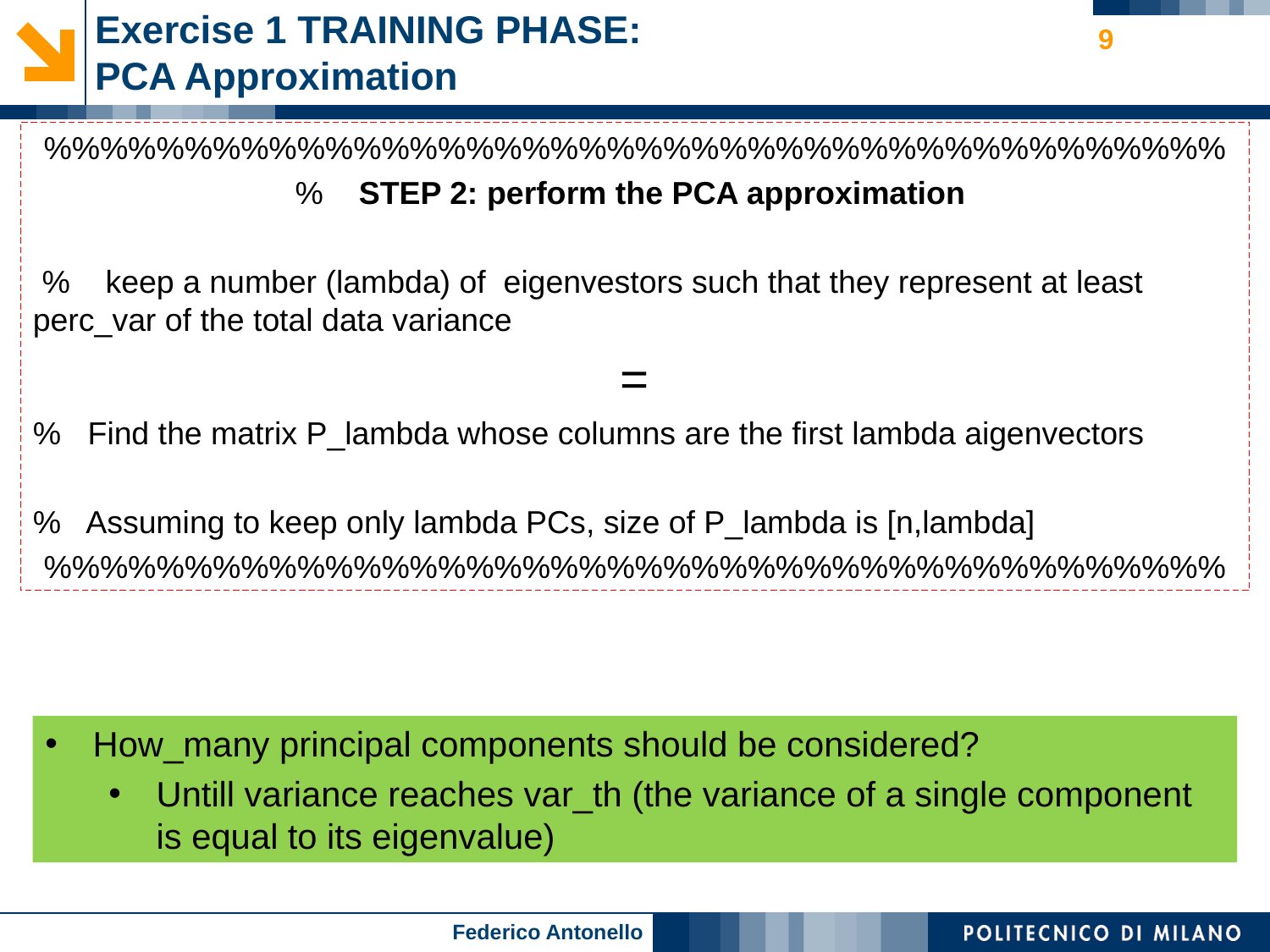

# Exercise 1 TRAINING PHASE: PCA Approximation
9
%%%%%%%%%%%%%%%%%%%%%%%%%%%%%%%%%%%%%%%%%%
%    STEP 2: perform the PCA approximation

 %    keep a number (lambda) of  eigenvestors such that they represent at least perc_var of the total data variance
=
%   Find the matrix P_lambda whose columns are the first lambda aigenvectors

%   Assuming to keep only lambda PCs, size of P_lambda is [n,lambda]
%%%%%%%%%%%%%%%%%%%%%%%%%%%%%%%%%%%%%%%%%%
How_many principal components should be considered?
Untill variance reaches var_th (the variance of a single component is equal to its eigenvalue)